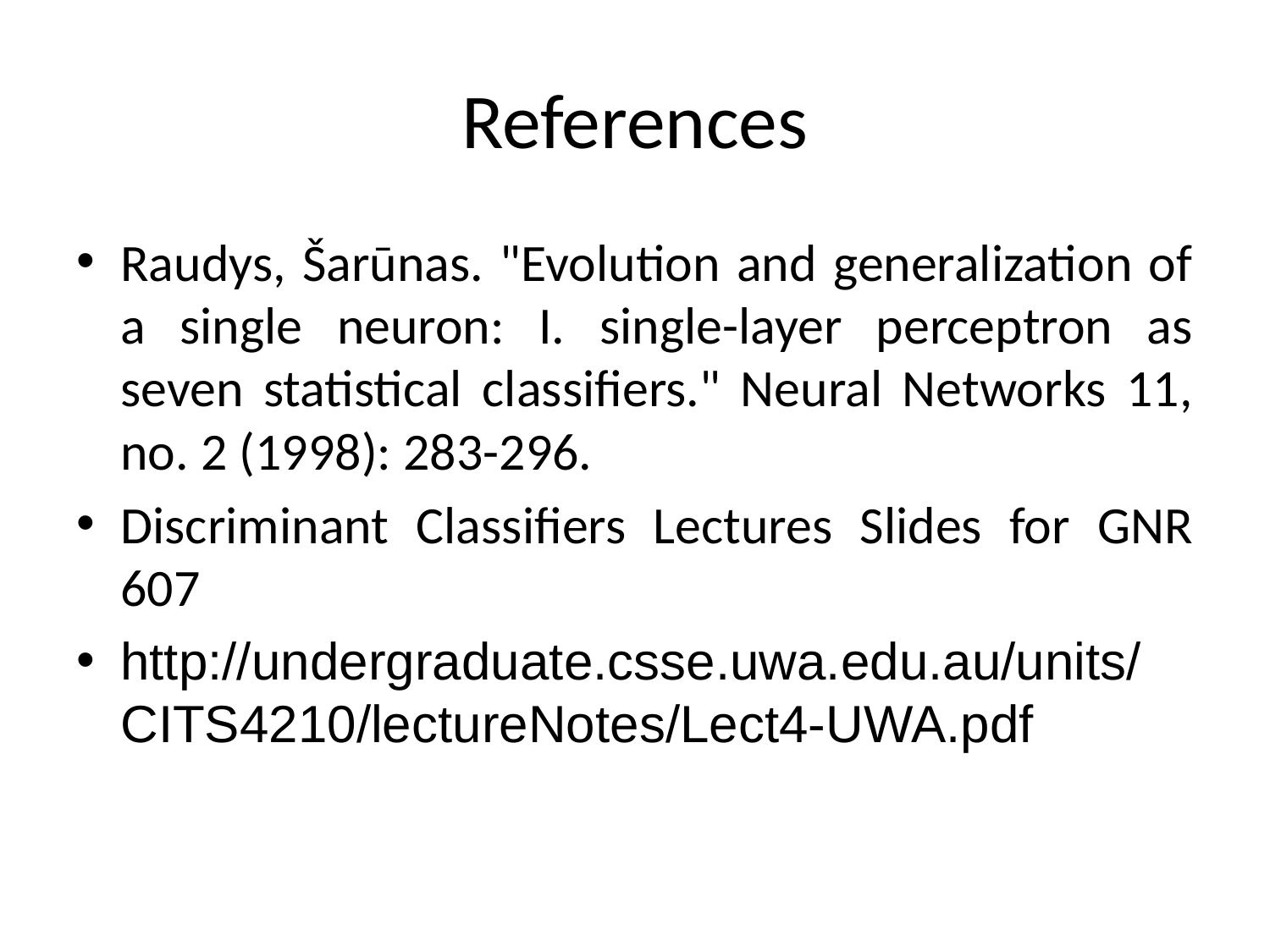

# References
Raudys, Šarūnas. "Evolution and generalization of a single neuron: I. single-layer perceptron as seven statistical classifiers." Neural Networks 11, no. 2 (1998): 283-296.
Discriminant Classifiers Lectures Slides for GNR 607
http://undergraduate.csse.uwa.edu.au/units/CITS4210/lectureNotes/Lect4-UWA.pdf